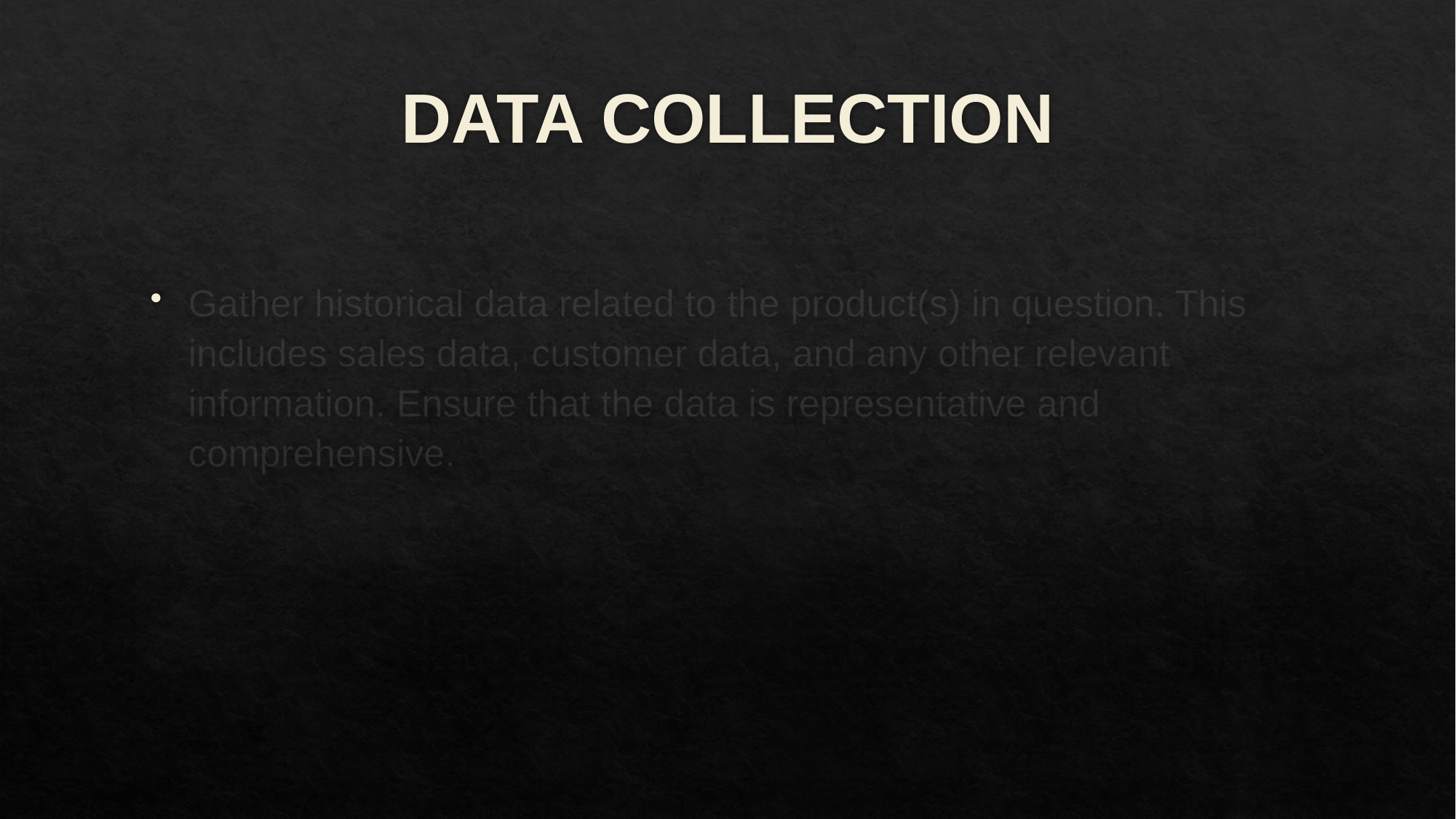

# DATA COLLECTION
Gather historical data related to the product(s) in question. This includes sales data, customer data, and any other relevant information. Ensure that the data is representative and comprehensive.